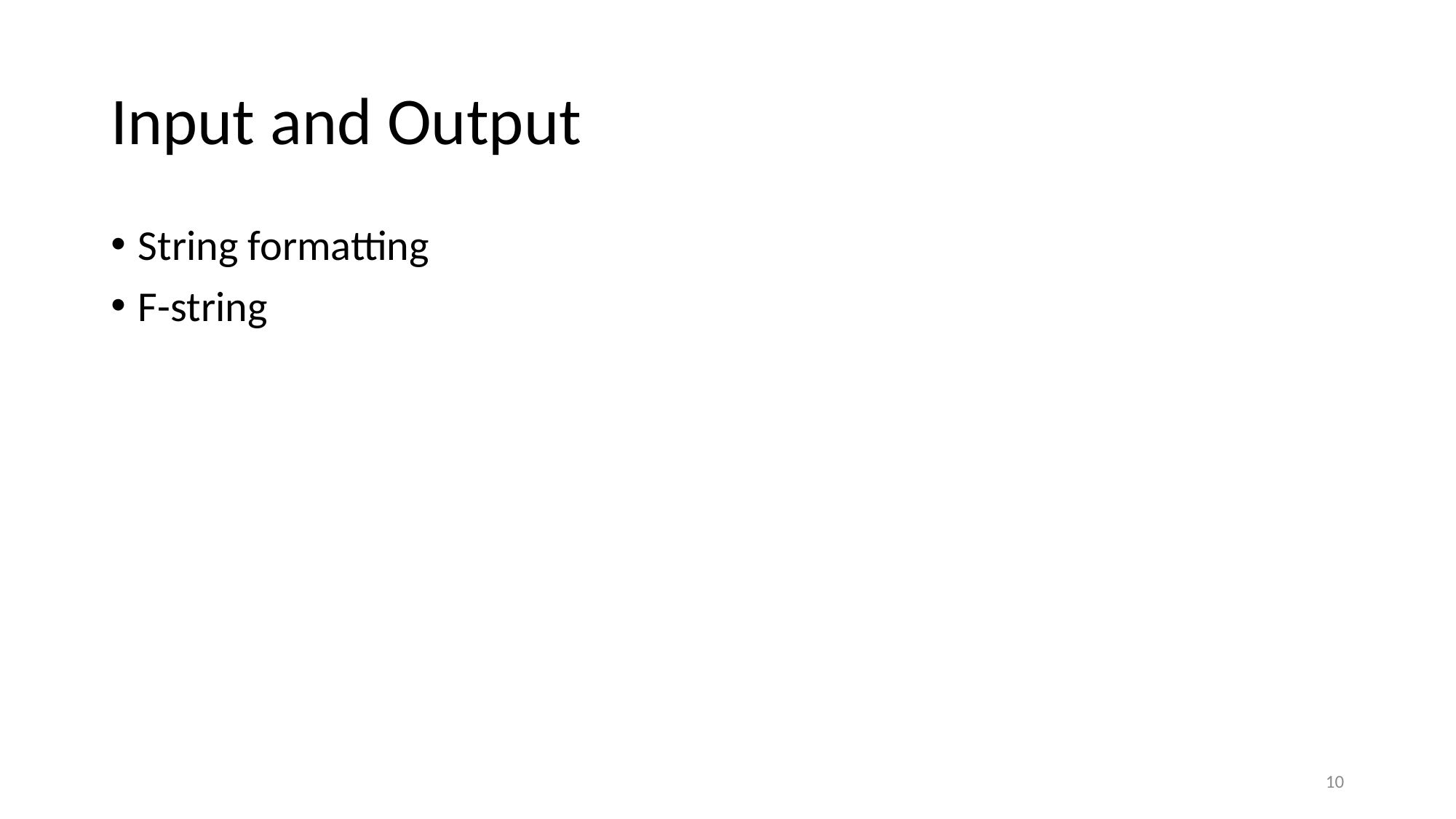

# Input and Output
String formatting
F-string

10